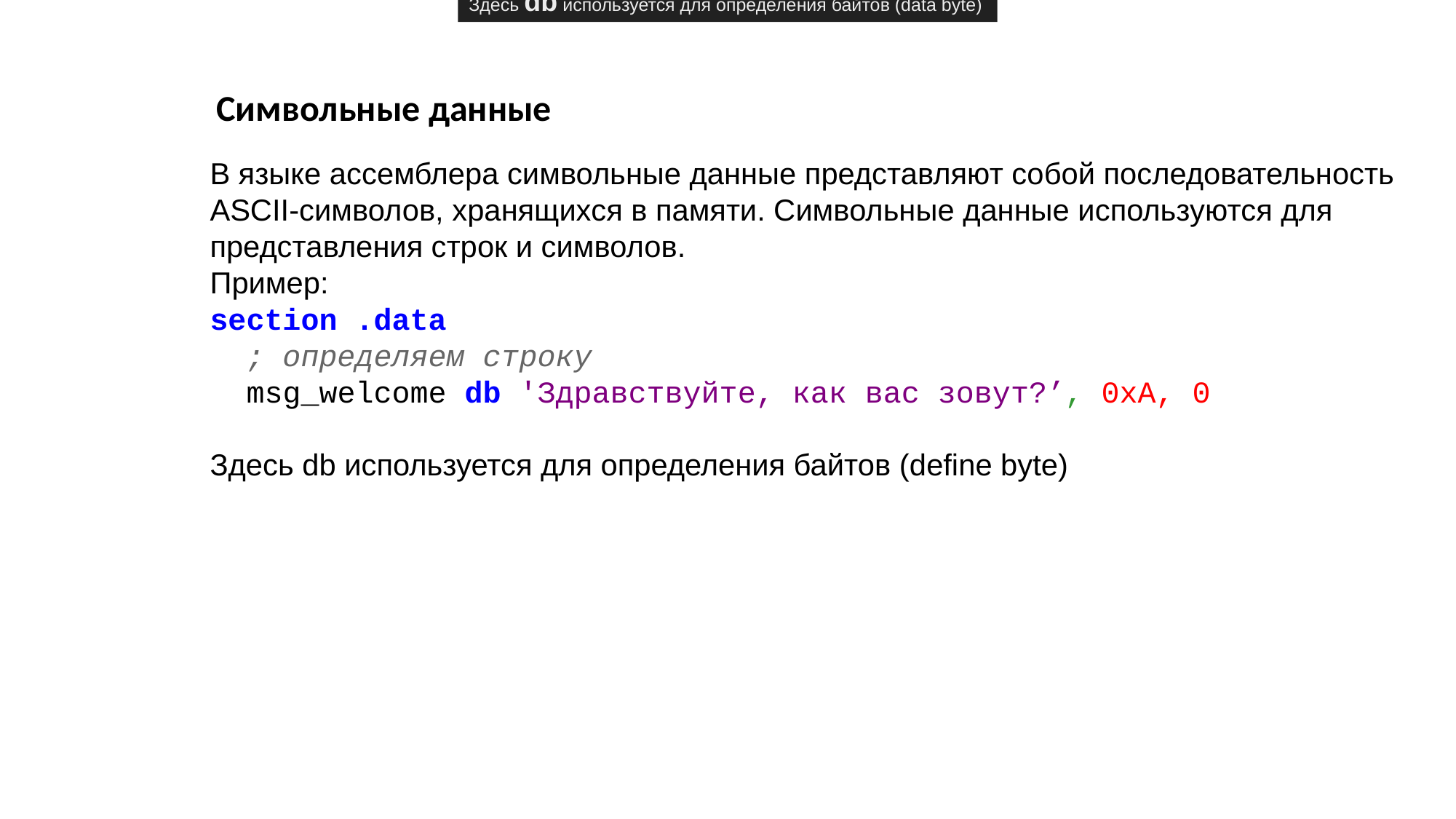

Здесь db используется для определения байтов (data byte)
Символьные данные
В языке ассемблера символьные данные представляют собой последовательность ASCII-символов, хранящихся в памяти. Символьные данные используются для представления строк и символов.
Пример:
section .data
  ; определяем строку
  msg_welcome db 'Здравствуйте, как вас зовут?’, 0xA, 0
Здесь db используется для определения байтов (define byte)